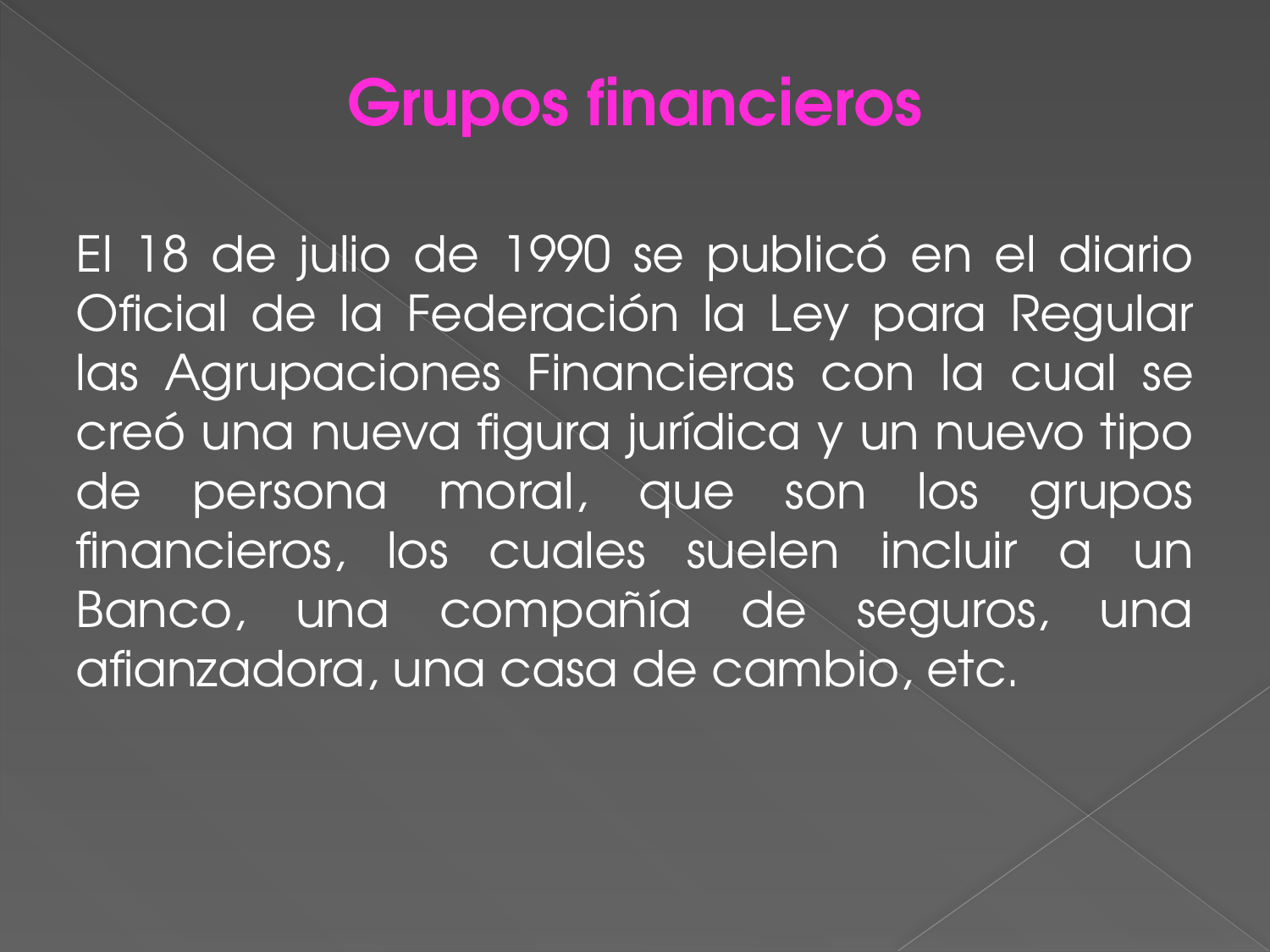

Grupos financieros

El 18 de julio de 1990 se publicó en el diario Oficial de la Federación la Ley para Regular las Agrupaciones Financieras con la cual se creó una nueva figura jurídica y un nuevo tipo de persona moral, que son los grupos financieros, los cuales suelen incluir a un Banco, una compañía de seguros, una afianzadora, una casa de cambio, etc.